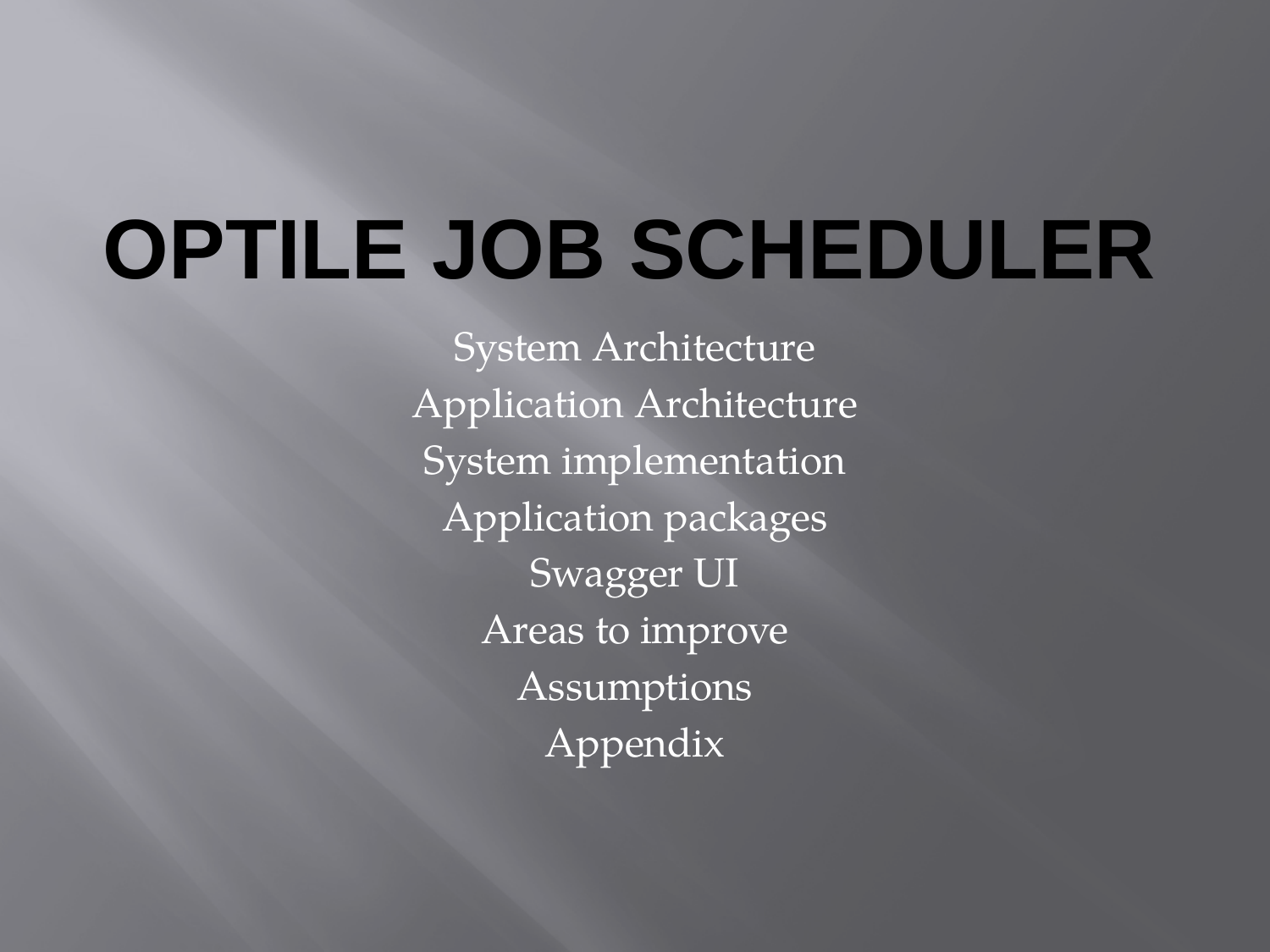

# Optile Job scheduler
System Architecture
Application Architecture
System implementation
Application packages
Swagger UI
Areas to improve
Assumptions
Appendix